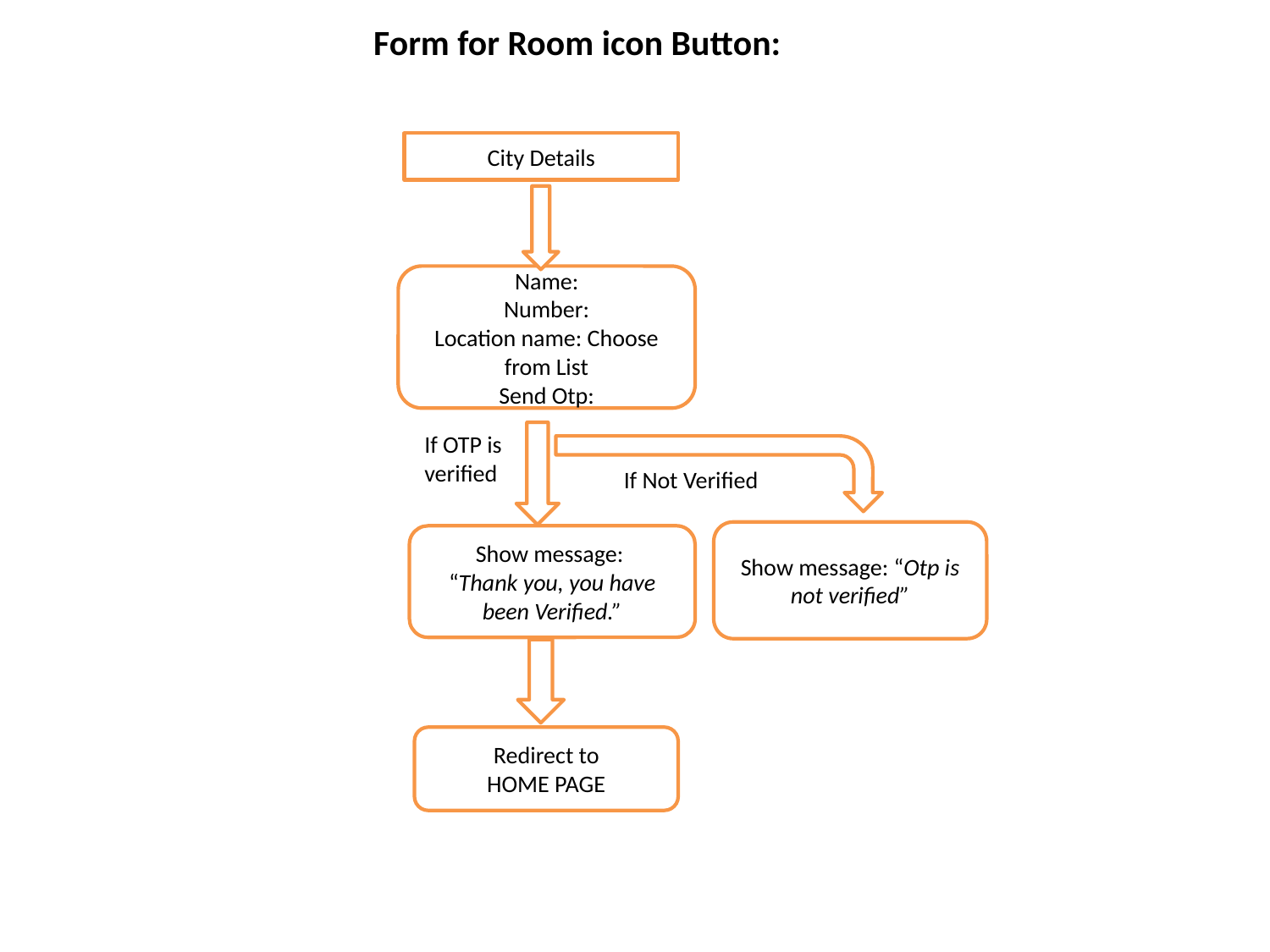

Form for Room icon Button:
City Details

Name:
Number:
Location name: Choose from List
Send Otp:

If OTP is verified
If Not Verified
Show message: “Otp is not verified”
Show message:
“Thank you, you have been Verified.”

Redirect to
HOME PAGE